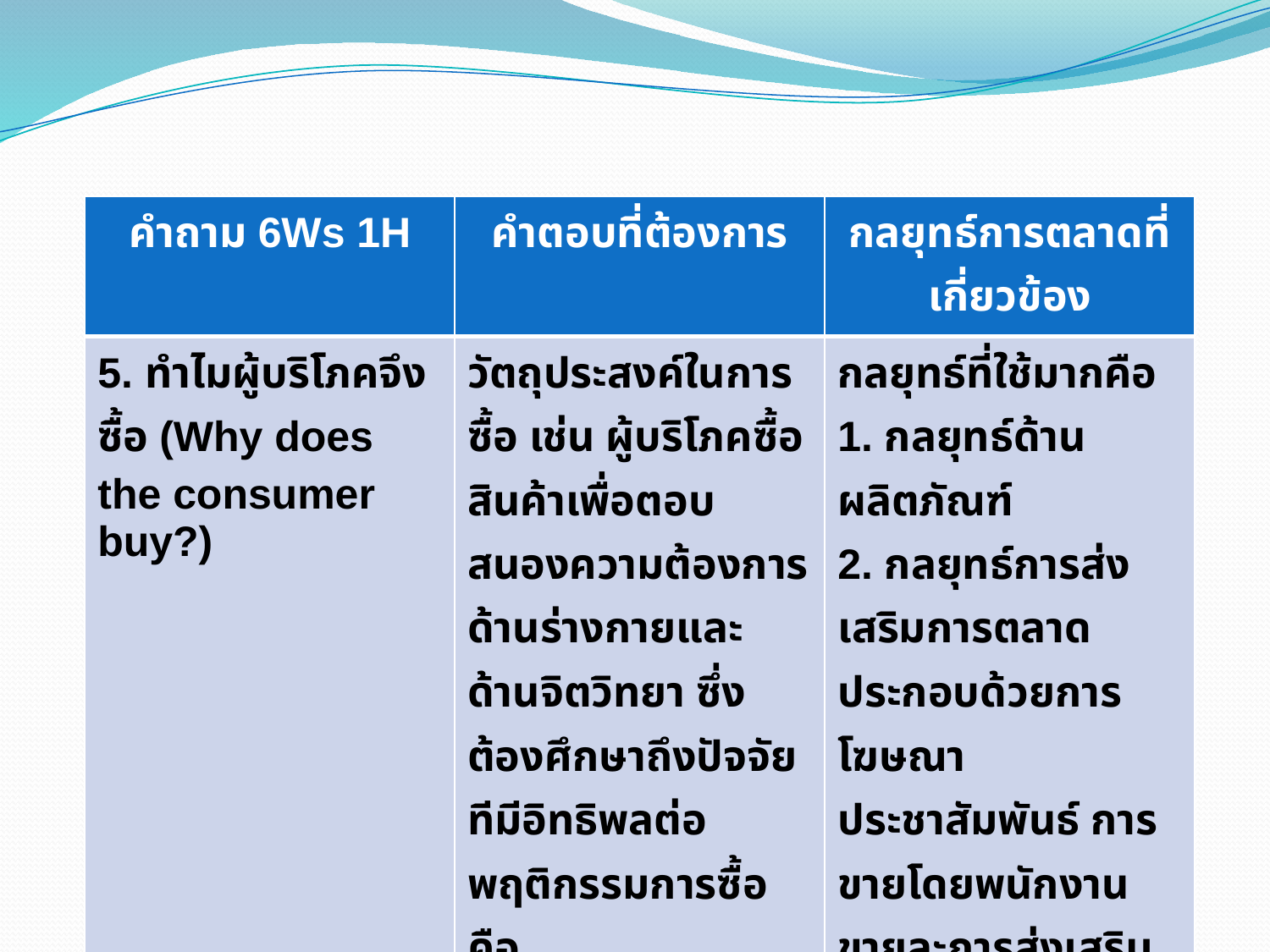

| คำถาม 6Ws 1H | คำตอบที่ต้องการ | กลยุทธ์การตลาดที่เกี่ยวข้อง |
| --- | --- | --- |
| 5. ทำไมผู้บริโภคจึงซื้อ (Why does the consumer buy?) | วัตถุประสงค์ในการซื้อ เช่น ผู้บริโภคซื้อสินค้าเพื่อตอบสนองความต้องการด้านร่างกายและด้านจิตวิทยา ซึ่งต้องศึกษาถึงปัจจัยทีมีอิทธิพลต่อพฤติกรรมการซื้อ คือ ปัจจัยภายในหรือปัจจัยทางด้านจิตวิทยา 2. ปัจจัยทางด้านสังคมและวัฒนธรรม 3. ปัจจัยเฉพาะบุคคล | กลยุทธ์ที่ใช้มากคือ 1. กลยุทธ์ด้านผลิตภัณฑ์ 2. กลยุทธ์การส่งเสริมการตลาด ประกอบด้วยการโฆษณา ประชาสัมพันธ์ การขายโดยพนักงานขายละการส่งเสริมการขาย 3. กลยุทธ์ด้านราคา 4. กลยุทธ์ด้านช่องทางการจัดจำหน่าย |